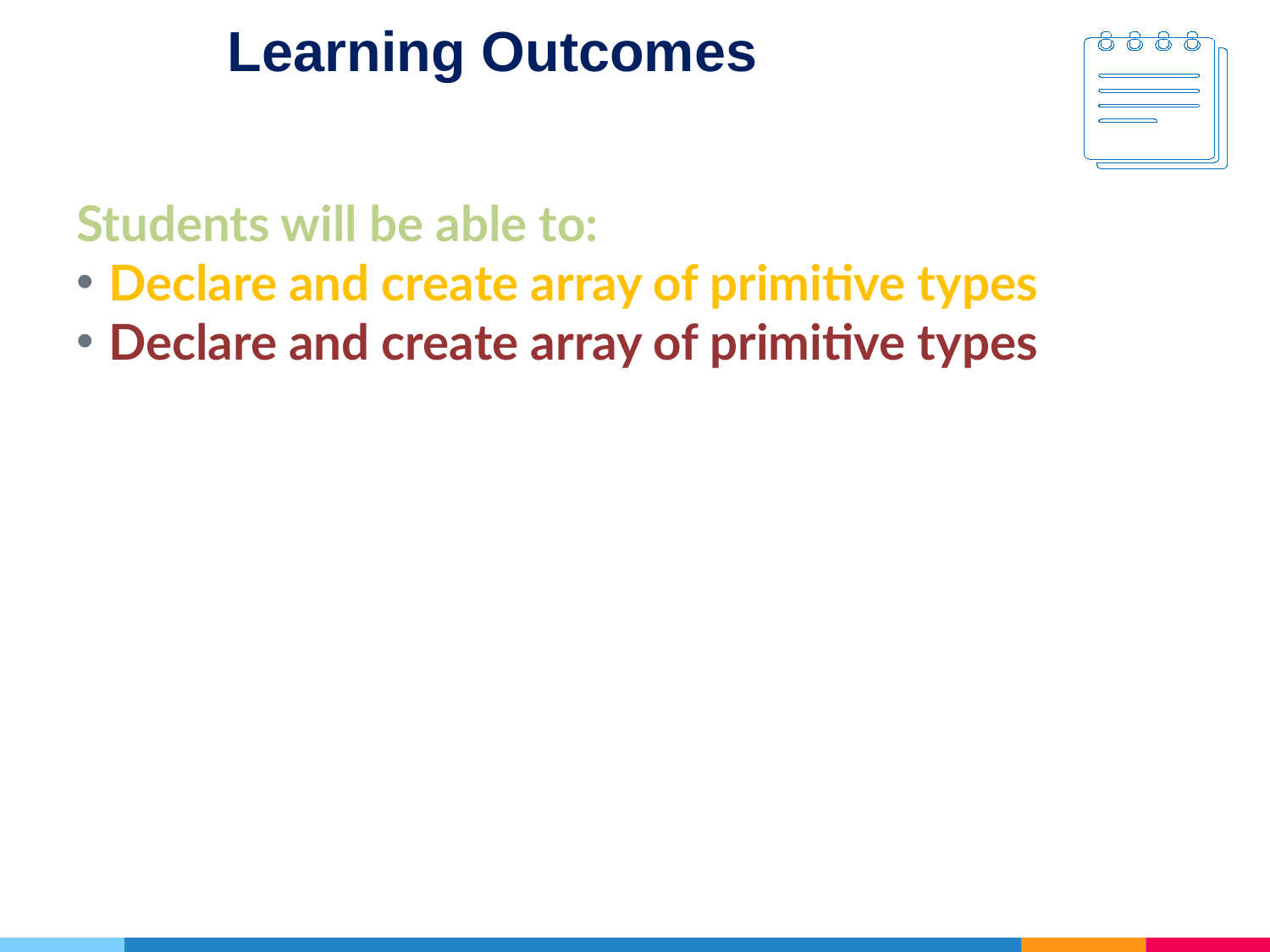

# Learning Outcomes

Students will be able to:
Declare and create array of primitive types
Declare and create array of primitive types